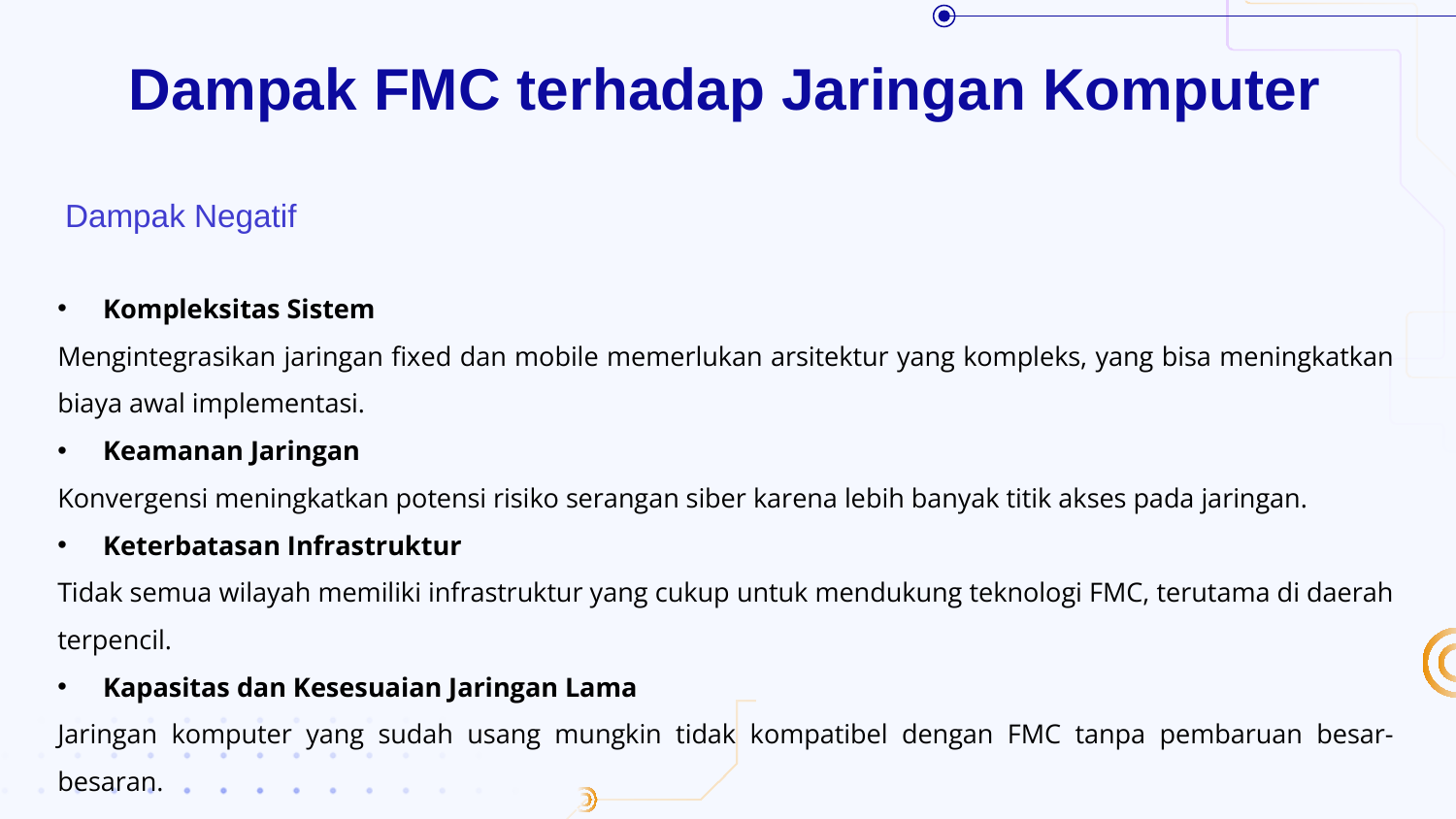

# Dampak FMC terhadap Jaringan Komputer
Dampak Negatif
Kompleksitas Sistem
Mengintegrasikan jaringan fixed dan mobile memerlukan arsitektur yang kompleks, yang bisa meningkatkan biaya awal implementasi.
Keamanan Jaringan
Konvergensi meningkatkan potensi risiko serangan siber karena lebih banyak titik akses pada jaringan.
Keterbatasan Infrastruktur
Tidak semua wilayah memiliki infrastruktur yang cukup untuk mendukung teknologi FMC, terutama di daerah terpencil.
Kapasitas dan Kesesuaian Jaringan Lama
Jaringan komputer yang sudah usang mungkin tidak kompatibel dengan FMC tanpa pembaruan besar-besaran.